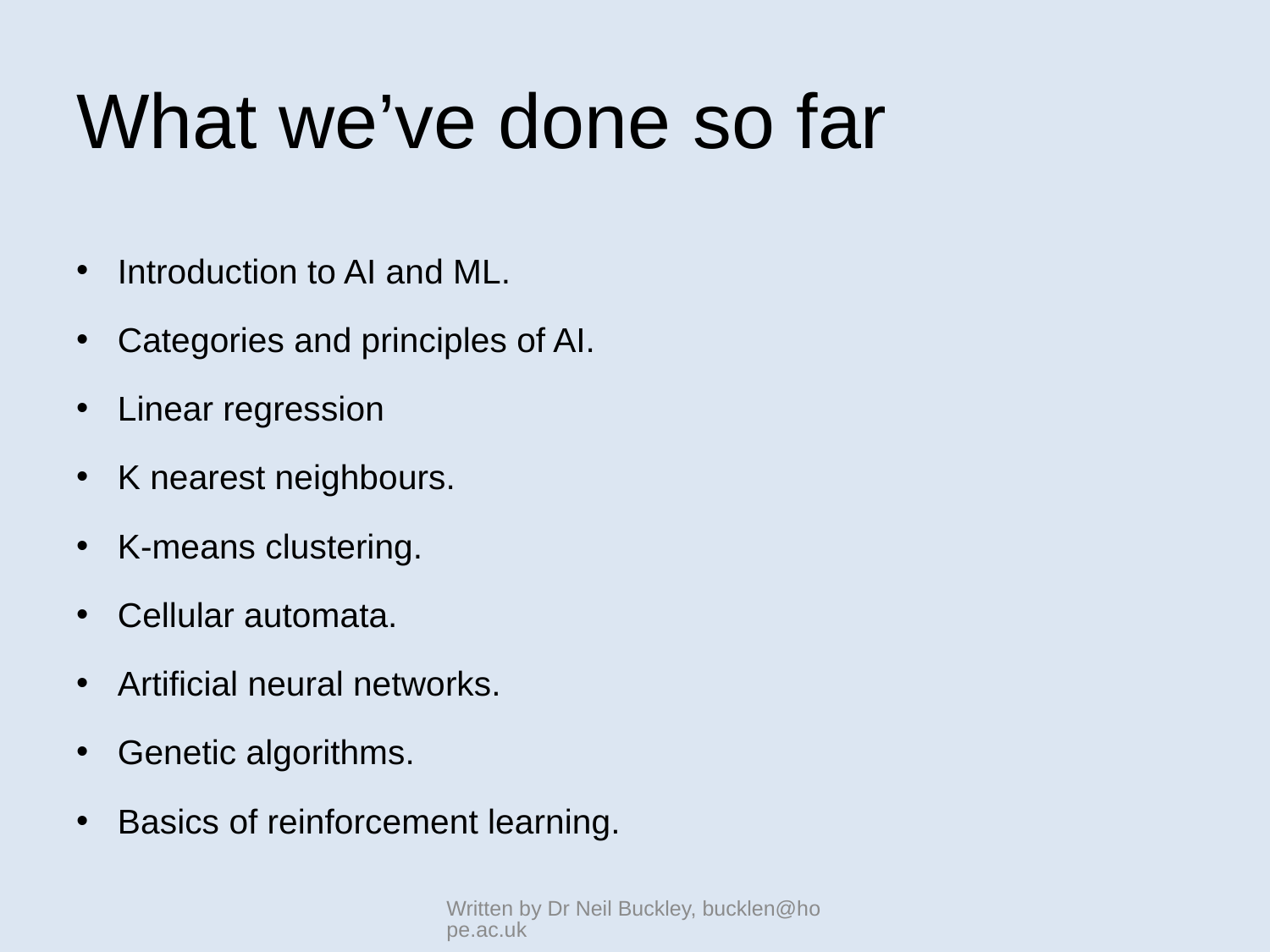

# What we’ve done so far
Introduction to AI and ML.
Categories and principles of AI.
Linear regression
K nearest neighbours.
K-means clustering.
Cellular automata.
Artificial neural networks.
Genetic algorithms.
Basics of reinforcement learning.
Written by Dr Neil Buckley, bucklen@hope.ac.uk